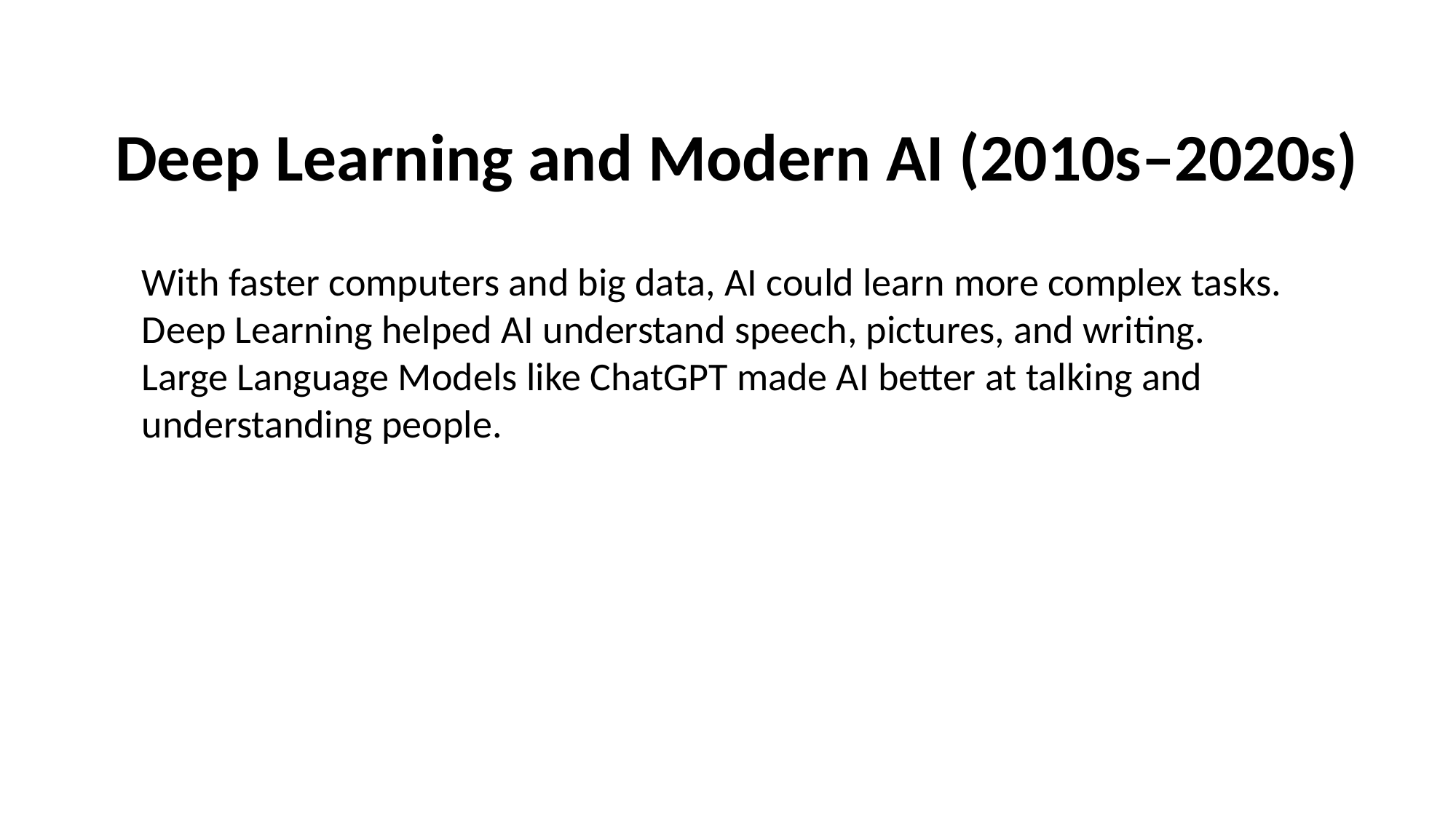

Deep Learning and Modern AI (2010s–2020s)

With faster computers and big data, AI could learn more complex tasks.
Deep Learning helped AI understand speech, pictures, and writing.
Large Language Models like ChatGPT made AI better at talking and understanding people.